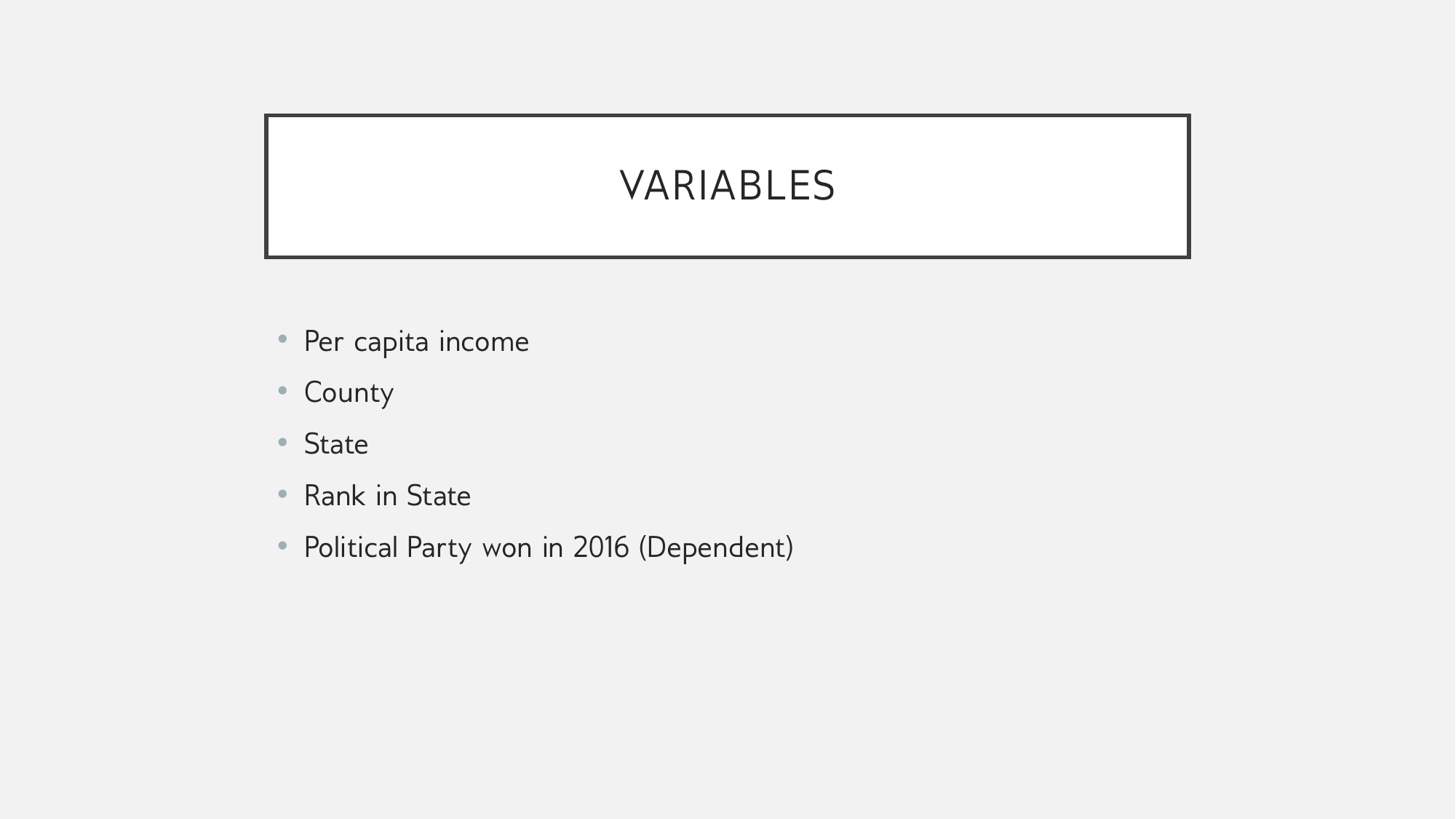

# variables
Per capita income
County
State
Rank in State
Political Party won in 2016 (Dependent)